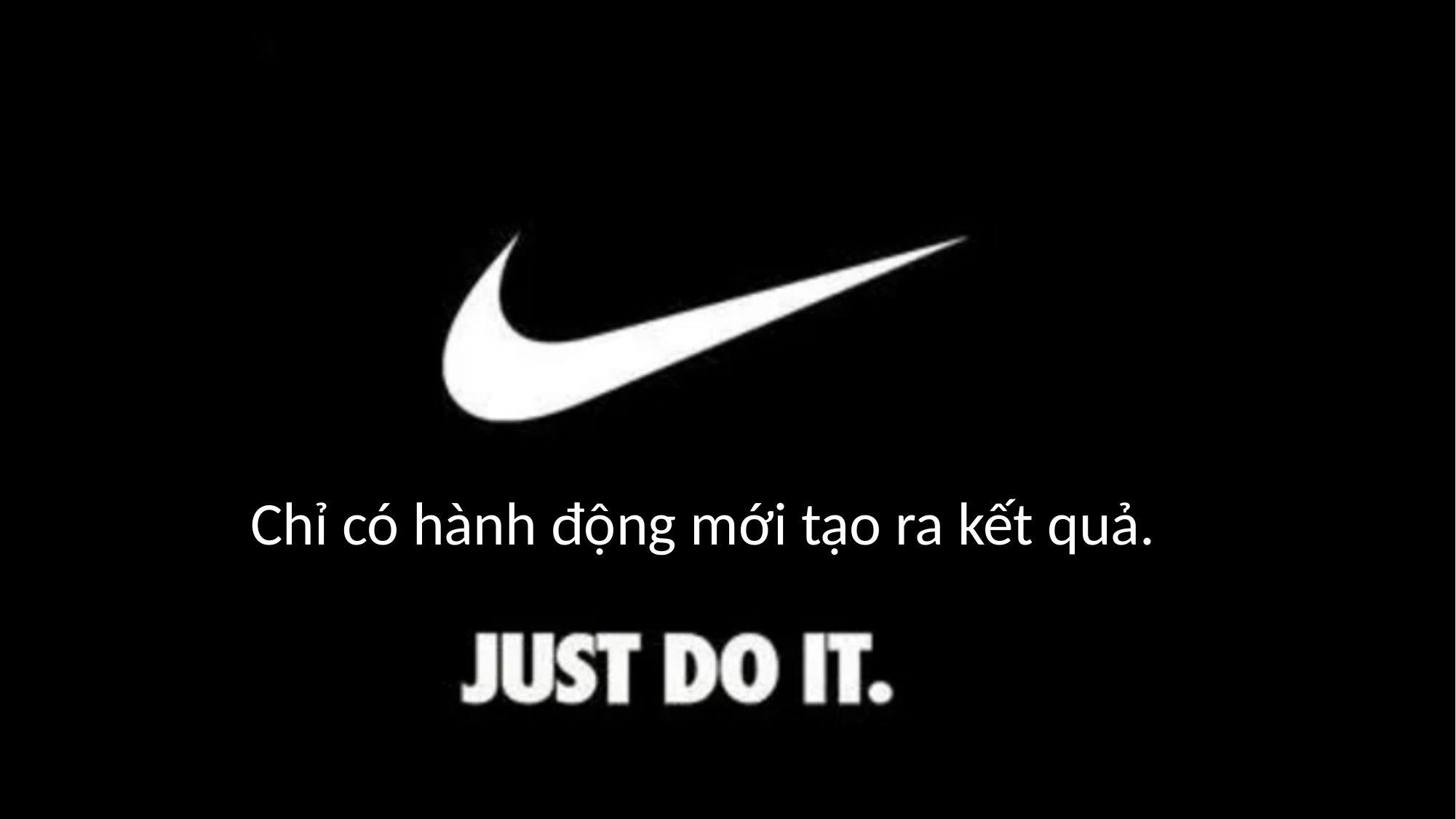

Chỉ có hành động mới tạo ra kết quả.